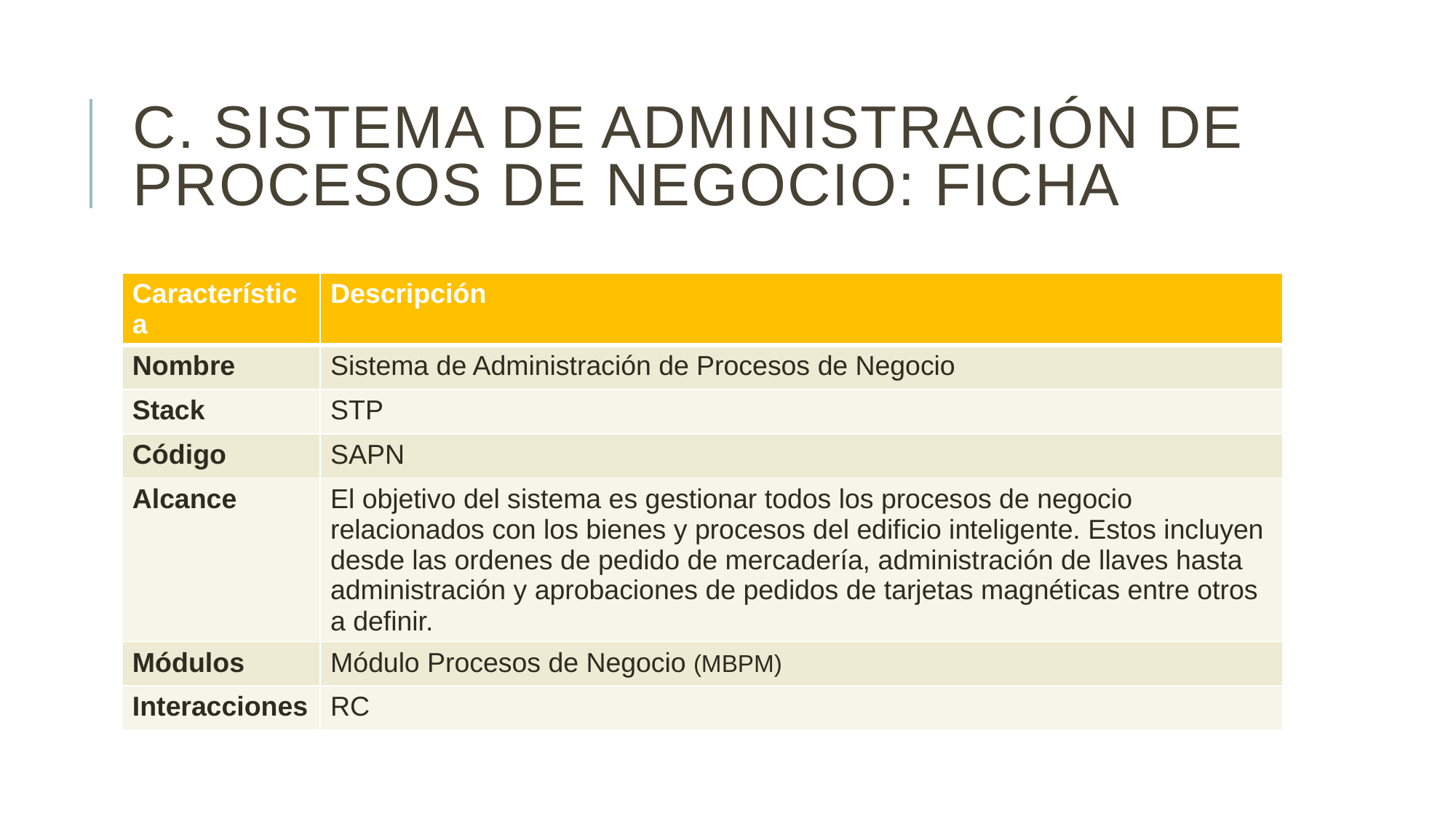

# c. Sistema de Administración de Procesos de Negocio: Ficha
| Característica | Descripción |
| --- | --- |
| Nombre | Sistema de Administración de Procesos de Negocio |
| Stack | STP |
| Código | SAPN |
| Alcance | El objetivo del sistema es gestionar todos los procesos de negocio relacionados con los bienes y procesos del edificio inteligente. Estos incluyen desde las ordenes de pedido de mercadería, administración de llaves hasta administración y aprobaciones de pedidos de tarjetas magnéticas entre otros a definir. |
| Módulos | Módulo Procesos de Negocio (MBPM) |
| Interacciones | RC |